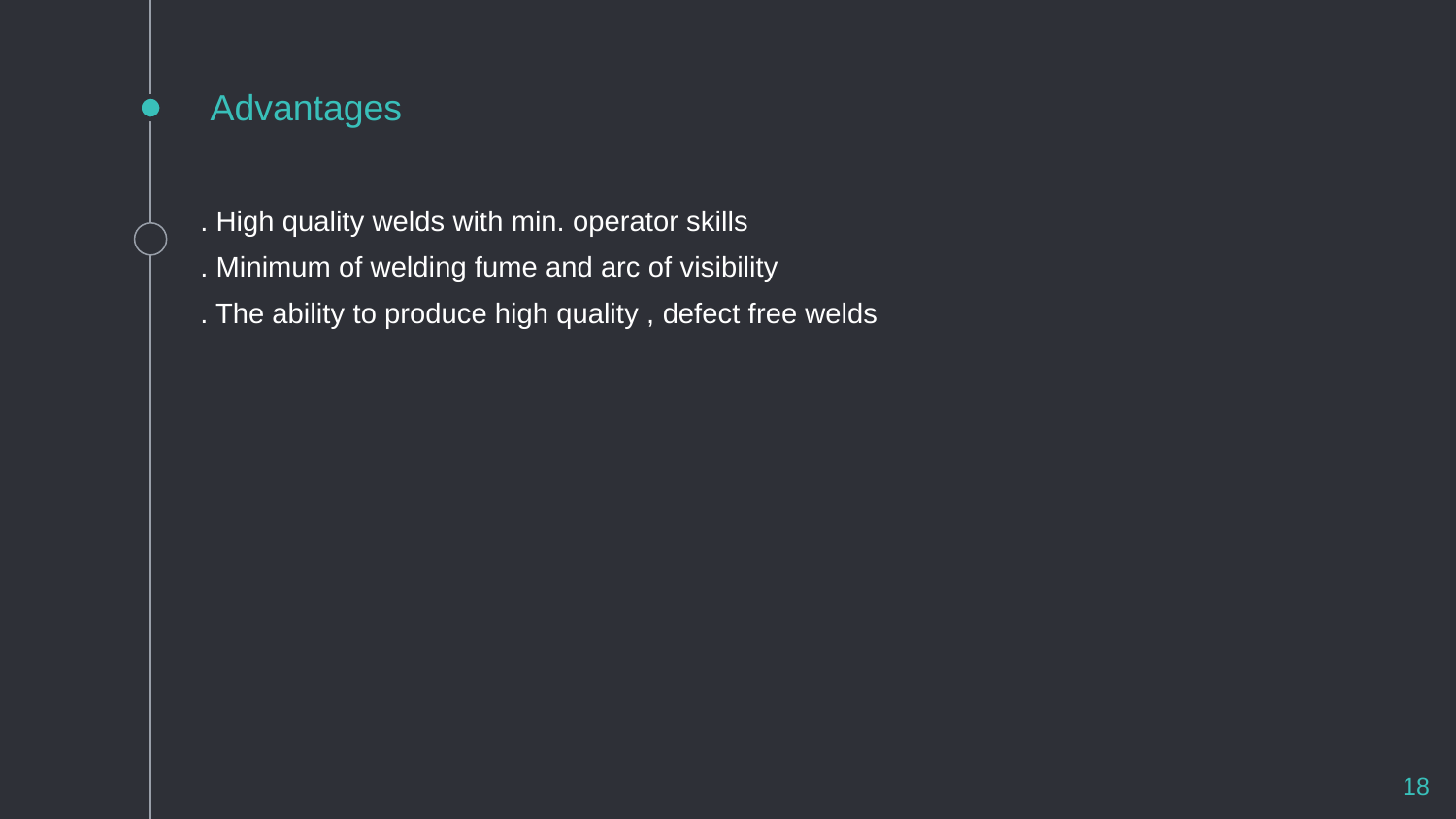

# Advantages

. High quality welds with min. operator skills
. Minimum of welding fume and arc of visibility
. The ability to produce high quality , defect free welds
18